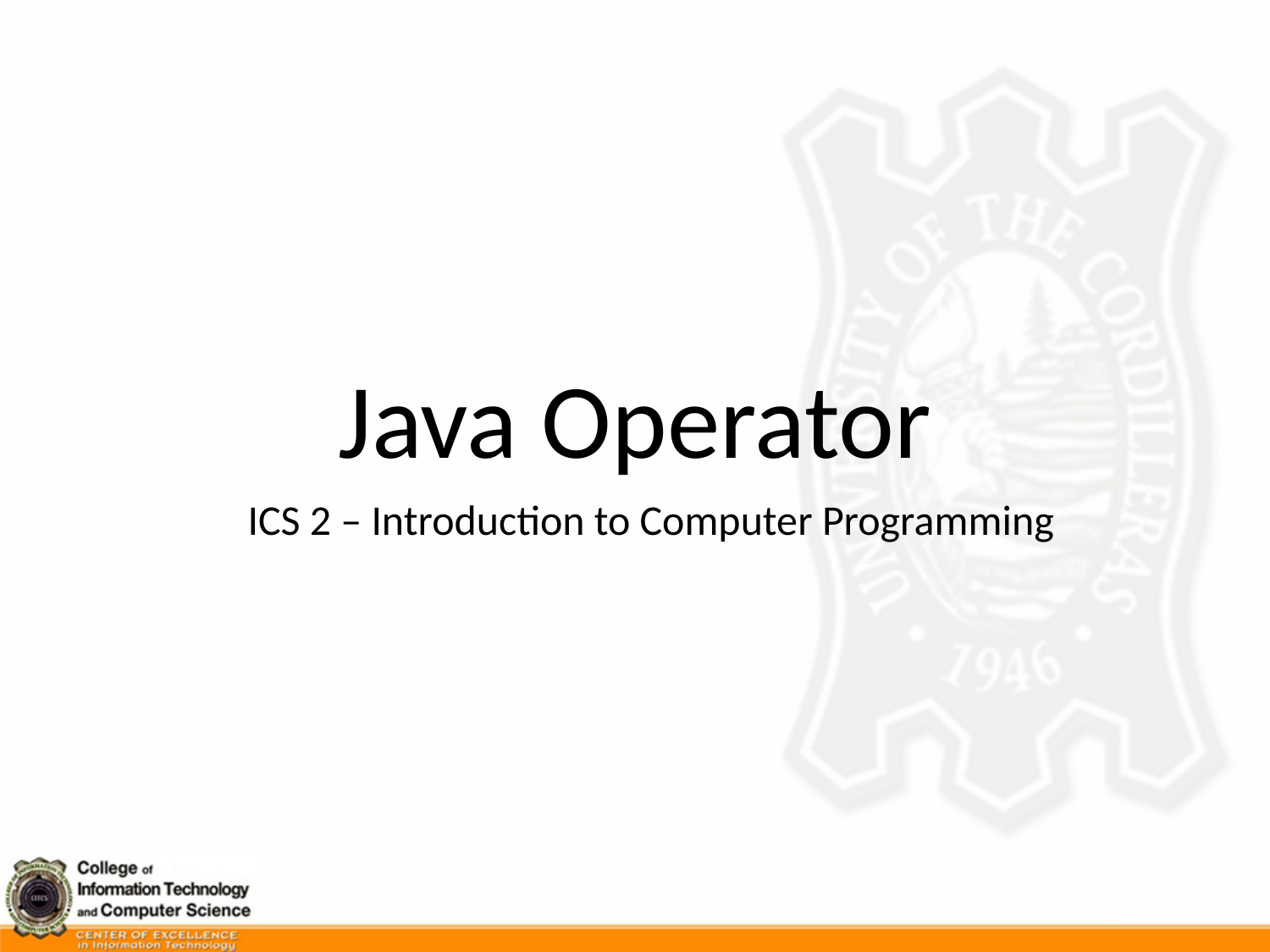

# Java Operator
ICS 2 – Introduction to Computer Programming